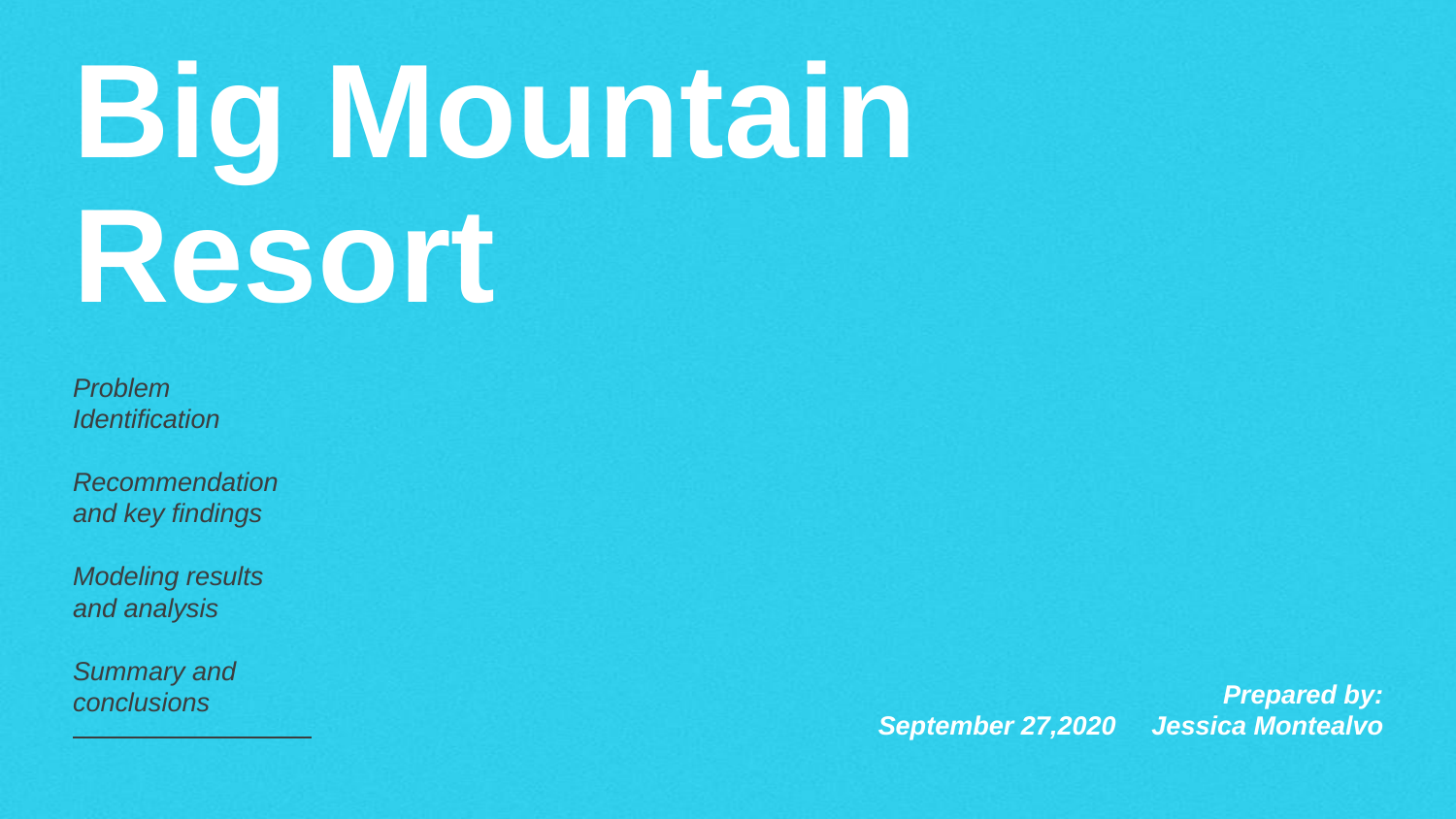

# Big Mountain Resort
Problem Identification

Recommendation and key findings

Modeling results and analysis

Summary and conclusions
September 27,2020
Prepared by:
Jessica Montealvo